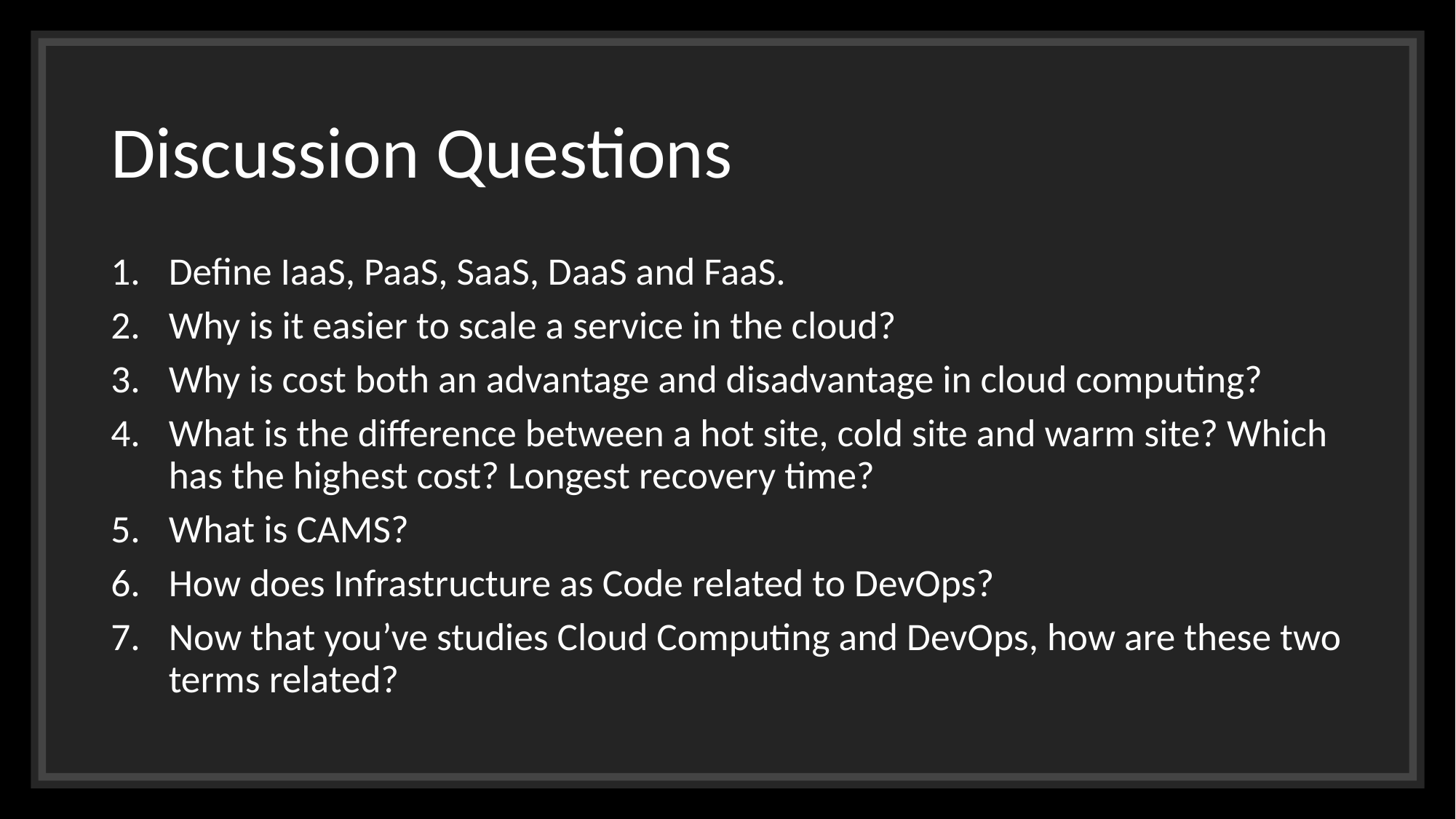

# Discussion Questions
Define IaaS, PaaS, SaaS, DaaS and FaaS.
Why is it easier to scale a service in the cloud?
Why is cost both an advantage and disadvantage in cloud computing?
What is the difference between a hot site, cold site and warm site? Which has the highest cost? Longest recovery time?
What is CAMS?
How does Infrastructure as Code related to DevOps?
Now that you’ve studies Cloud Computing and DevOps, how are these two terms related?